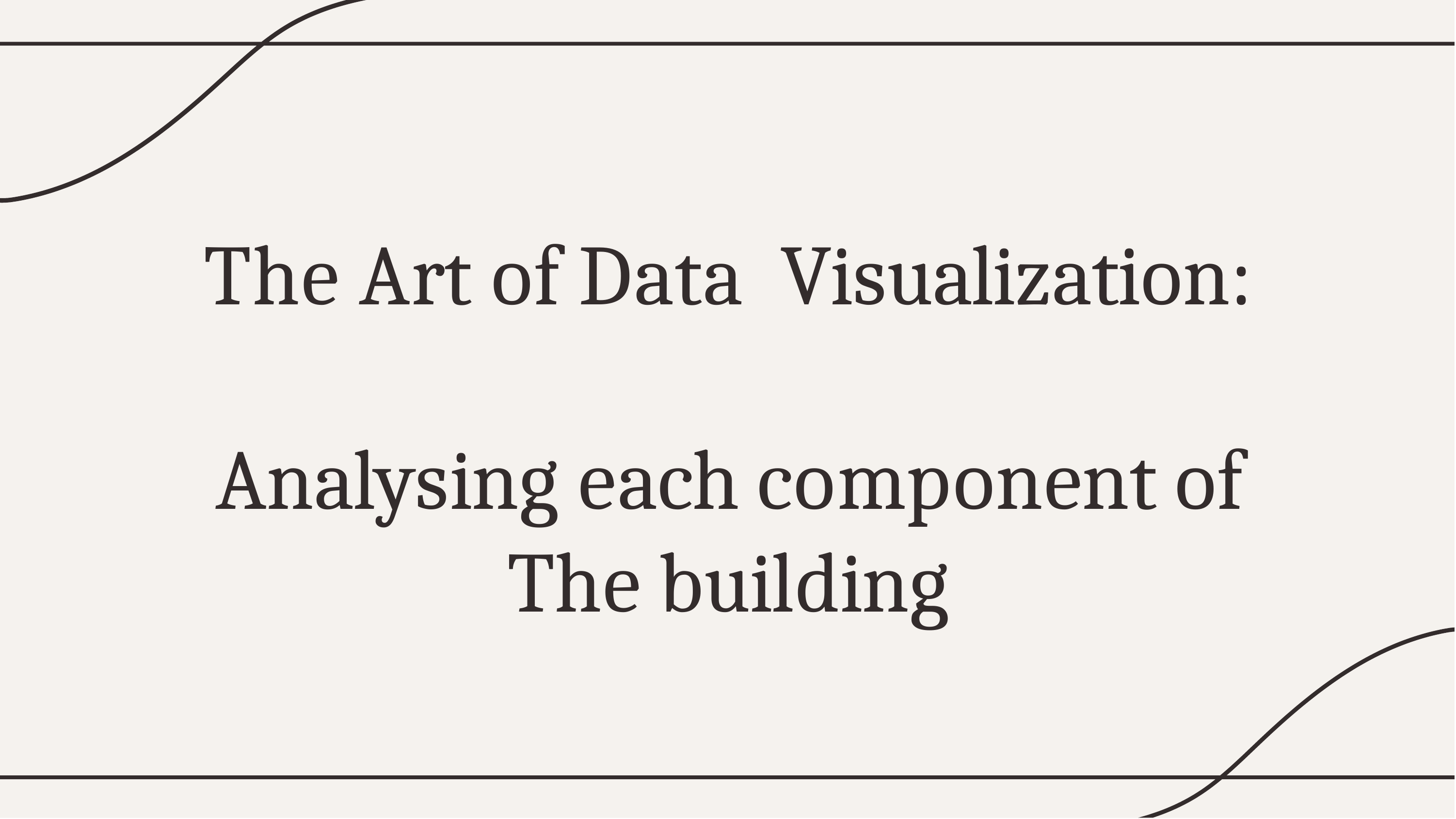

# The Art of Data  Visualization: Analysing each component of The building